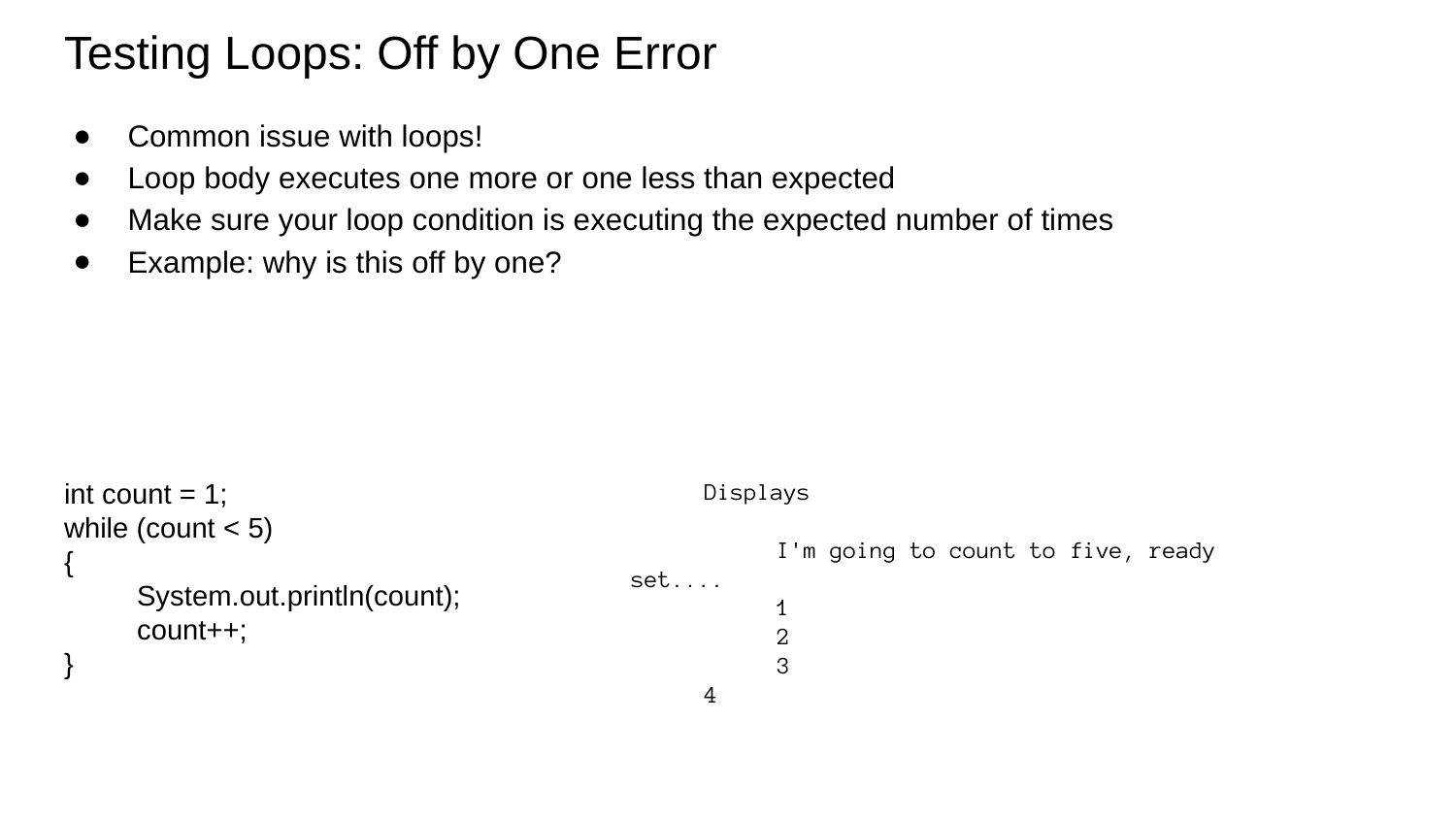

# Testing Loops: Off by One Error
Common issue with loops!
Loop body executes one more or one less than expected
Make sure your loop condition is executing the expected number of times
Example: why is this off by one?
int count = 1;
while (count < 5)
{
System.out.println(count);
count++;
}
Displays

	I'm going to count to five, ready set....
	1
	2
	3
4